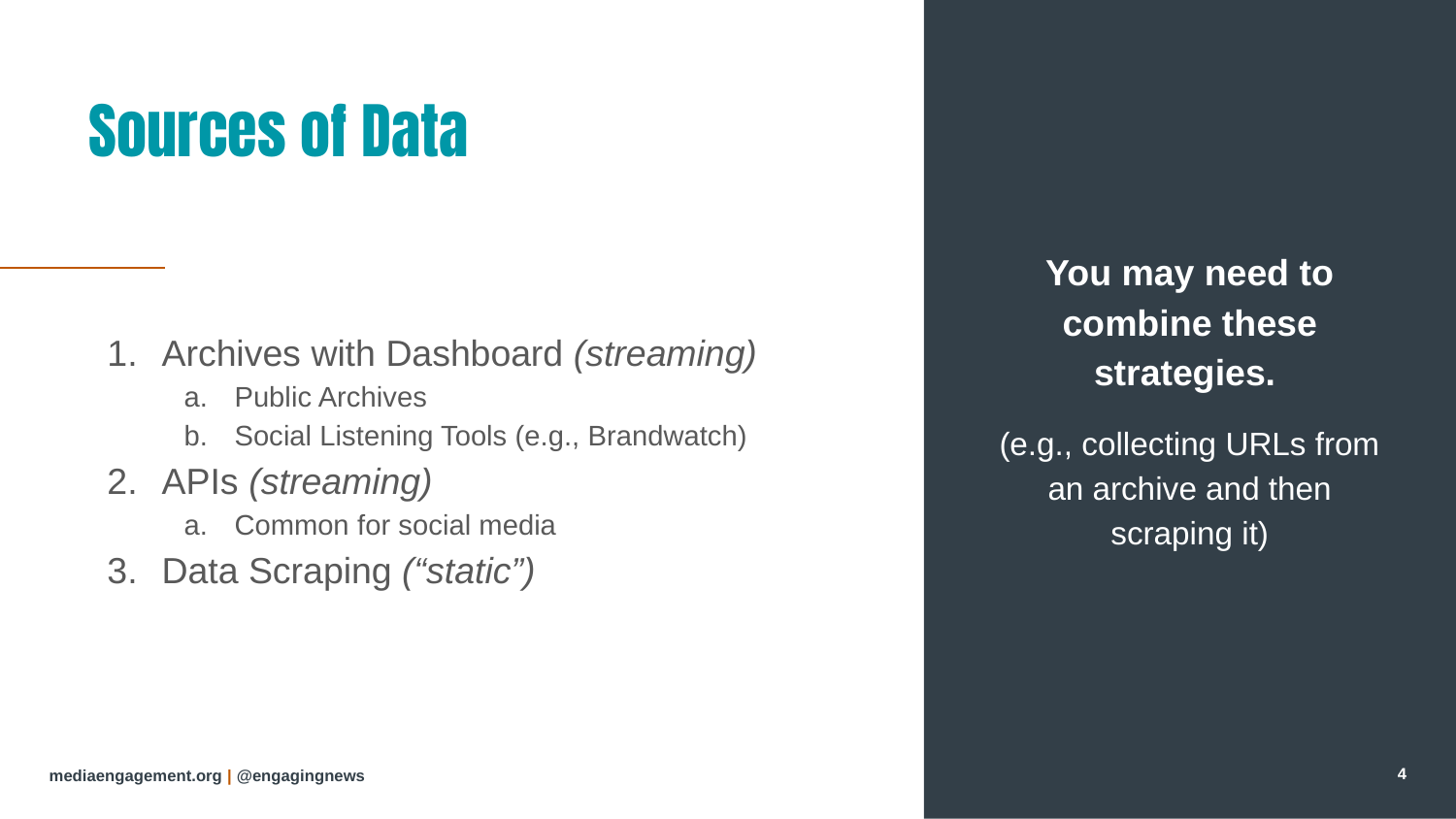

# Sources of Data

You may need to combine these strategies.
(e.g., collecting URLs from an archive and then scraping it)
Archives with Dashboard (streaming)
Public Archives
Social Listening Tools (e.g., Brandwatch)
APIs (streaming)
Common for social media
Data Scraping (“static”)